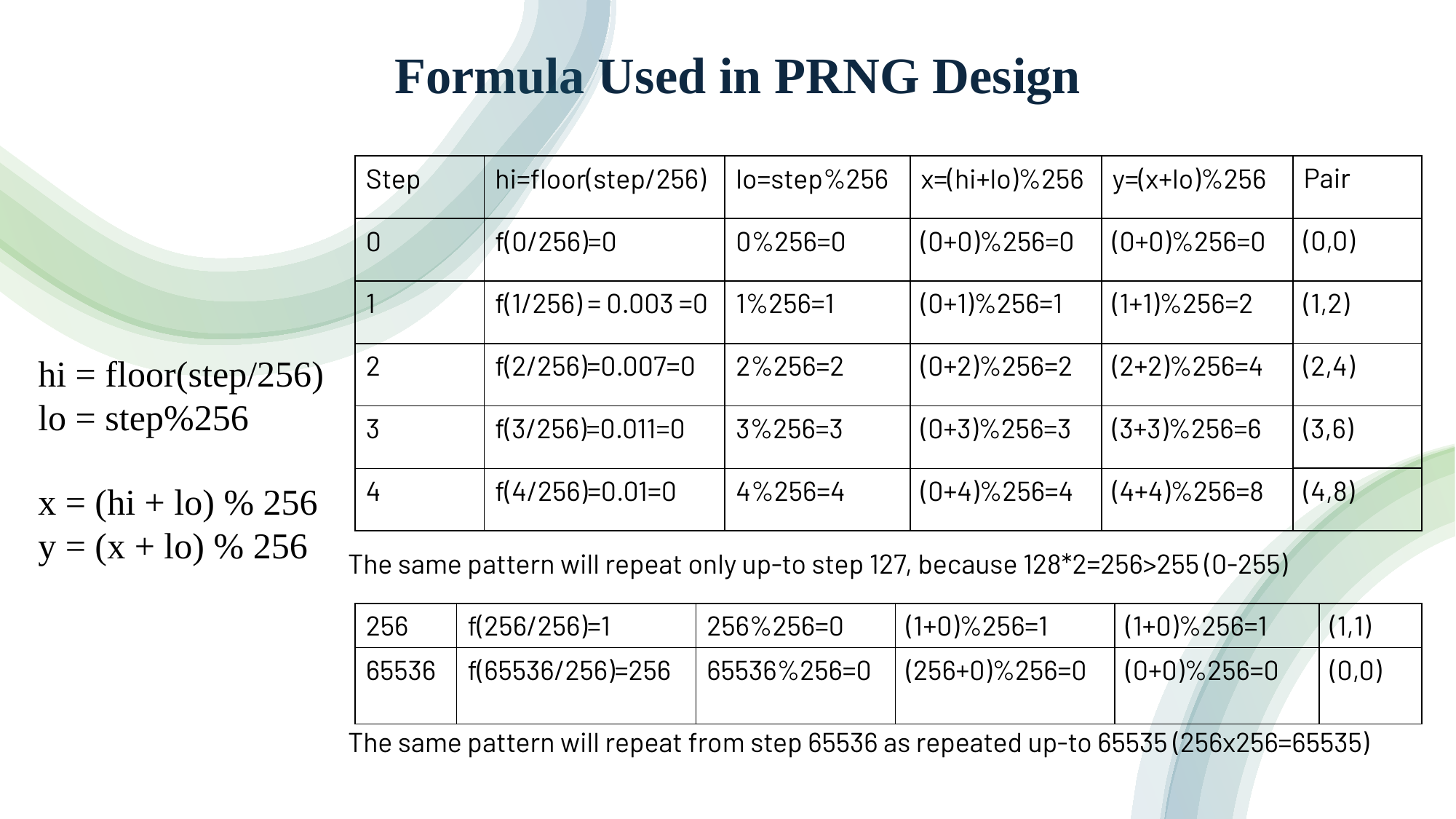

Formula Used in PRNG Design
| Pair |
| --- |
| (0,0) |
| (1,2) |
| (2,4) |
| (3,6) |
| (4,8) |
| Step | hi=floor(step/256) | lo=step%256 | x=(hi+lo)%256 | y=(x+lo)%256 |
| --- | --- | --- | --- | --- |
| 0 | f(0/256)=0 | 0%256=0 | (0+0)%256=0 | (0+0)%256=0 |
| 1 | f(1/256) = 0.003 =0 | 1%256=1 | (0+1)%256=1 | (1+1)%256=2 |
| 2 | f(2/256)=0.007=0 | 2%256=2 | (0+2)%256=2 | (2+2)%256=4 |
| 3 | f(3/256)=0.011=0 | 3%256=3 | (0+3)%256=3 | (3+3)%256=6 |
| 4 | f(4/256)=0.01=0 | 4%256=4 | (0+4)%256=4 | (4+4)%256=8 |
hi = floor(step/256)
lo = step%256

x = (hi + lo) % 256
y = (x + lo) % 256
The same pattern will repeat only up-to step 127, because 128*2=256>255 (0-255)
| 256 | f(256/256)=1 | 256%256=0 | (1+0)%256=1 | (1+0)%256=1 | (1,1) |
| --- | --- | --- | --- | --- | --- |
| 65536 | f(65536/256)=256 | 65536%256=0 | (256+0)%256=0 | (0+0)%256=0 | (0,0) |
The same pattern will repeat from step 65536 as repeated up-to 65535 (256x256=65535)